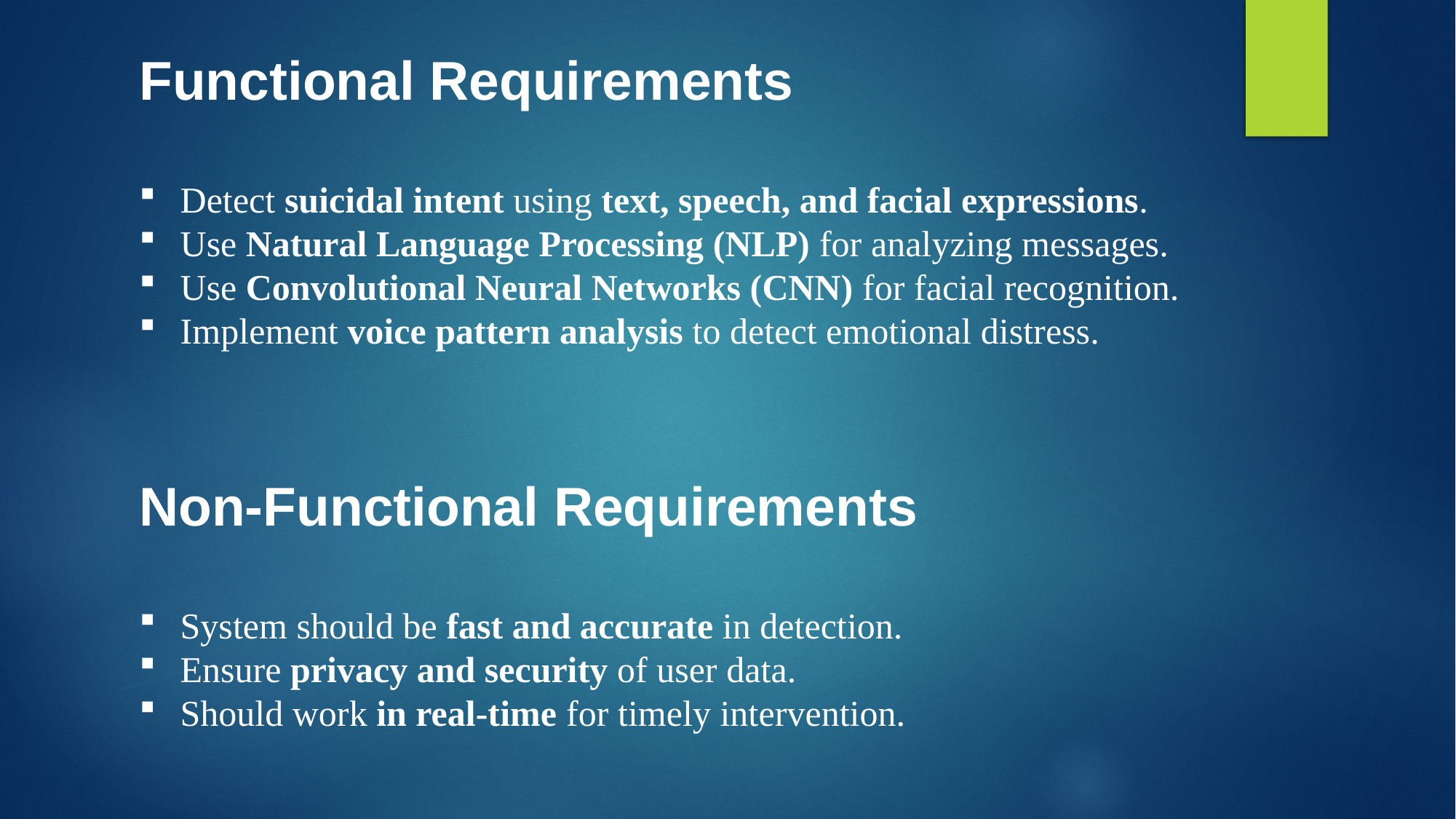

Functional Requirements

Detect suicidal intent using text, speech, and facial expressions.
Use Natural Language Processing (NLP) for analyzing messages.
Use Convolutional Neural Networks (CNN) for facial recognition.
Implement voice pattern analysis to detect emotional distress.

Non-Functional Requirements

System should be fast and accurate in detection.
Ensure privacy and security of user data.
Should work in real-time for timely intervention.